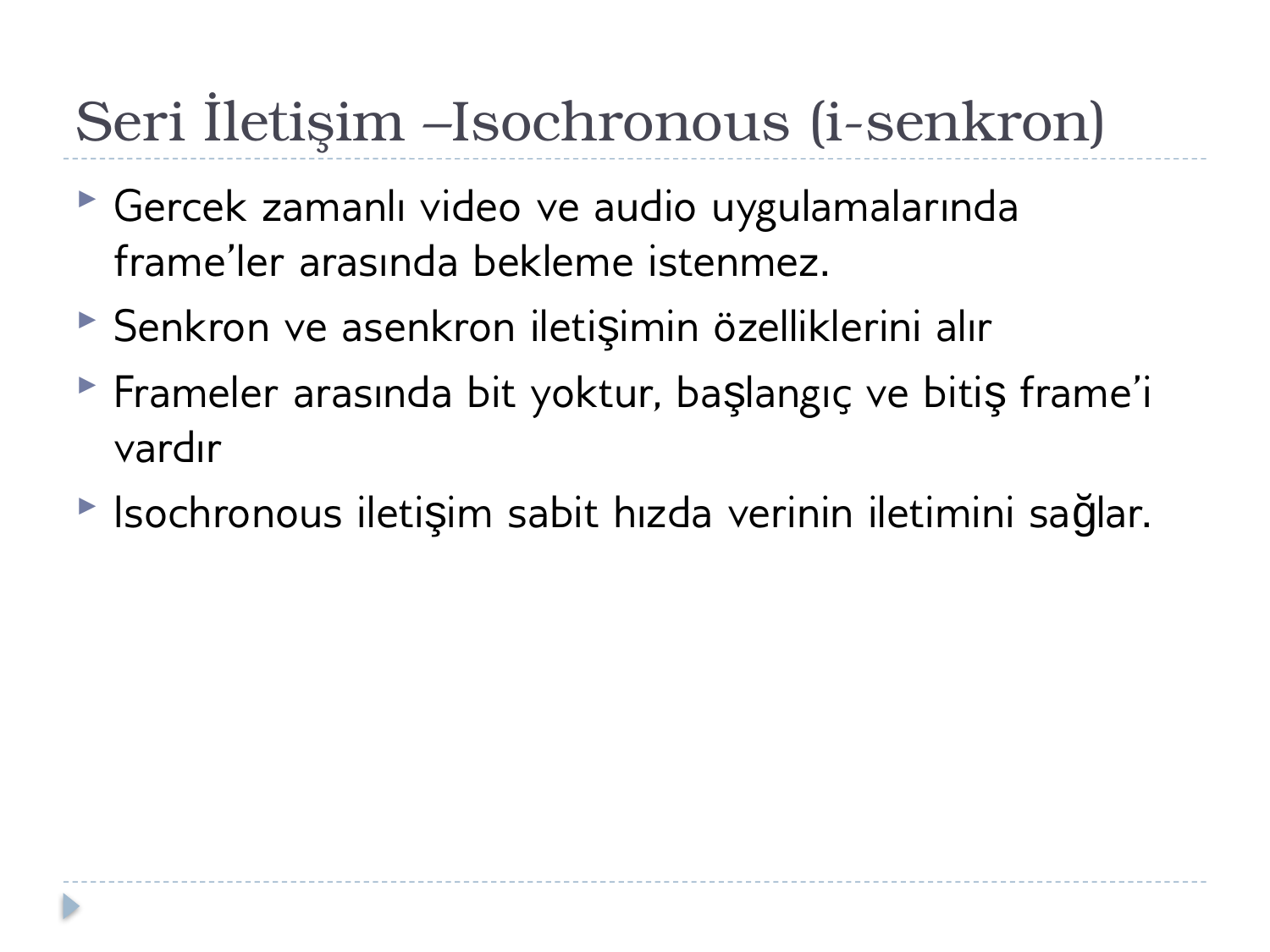

# Seri İletişim –Isochronous (i-senkron)
Gercek zamanlı video ve audio uygulamalarında frame’ler arasında bekleme istenmez.
Senkron ve asenkron iletişimin özelliklerini alır
Frameler arasında bit yoktur, başlangıç ve bitiş frame’i vardır
Isochronous iletişim sabit hızda verinin iletimini sağlar.